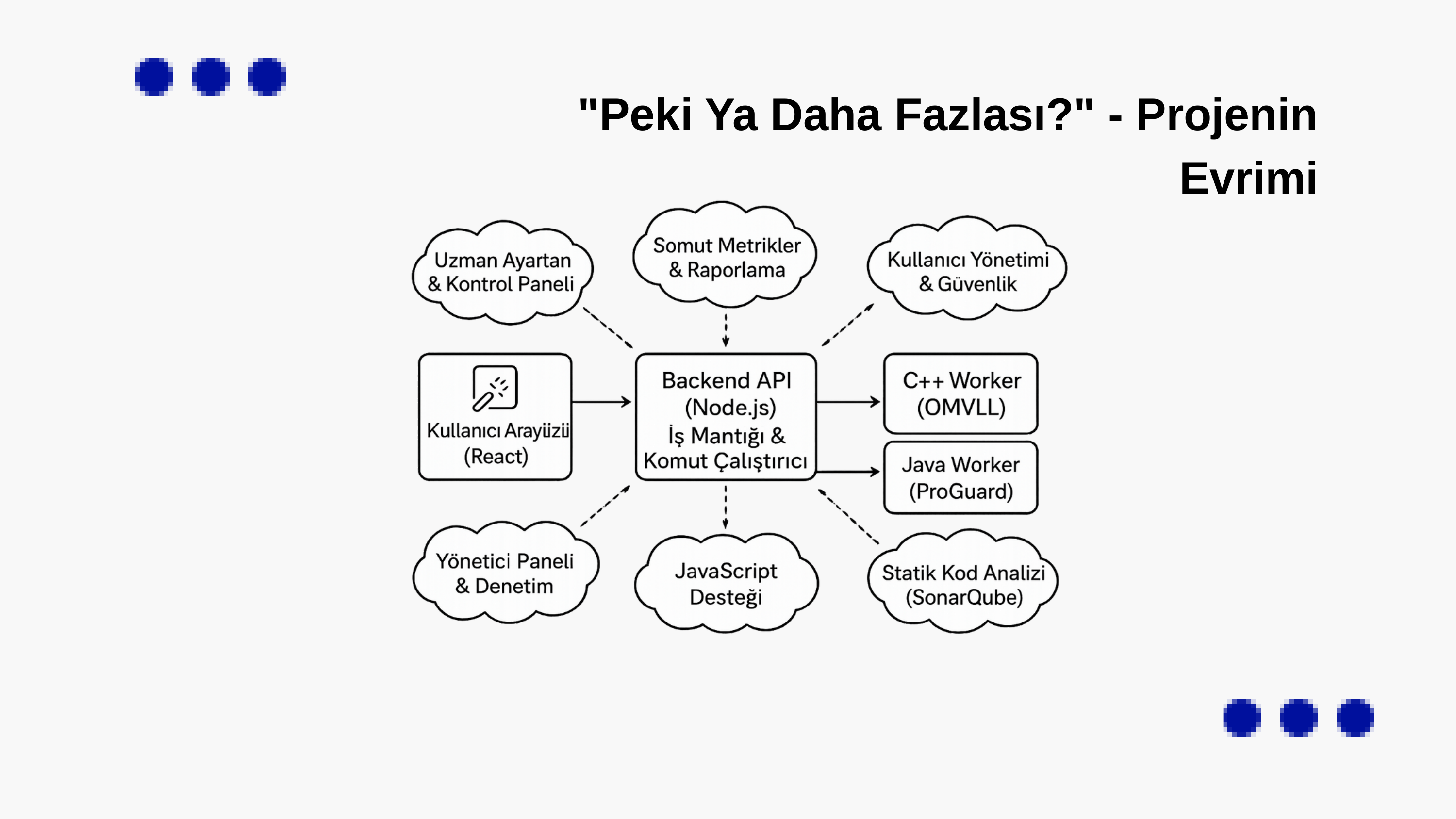

"Peki Ya Daha Fazlası?" - Projenin Evrimi